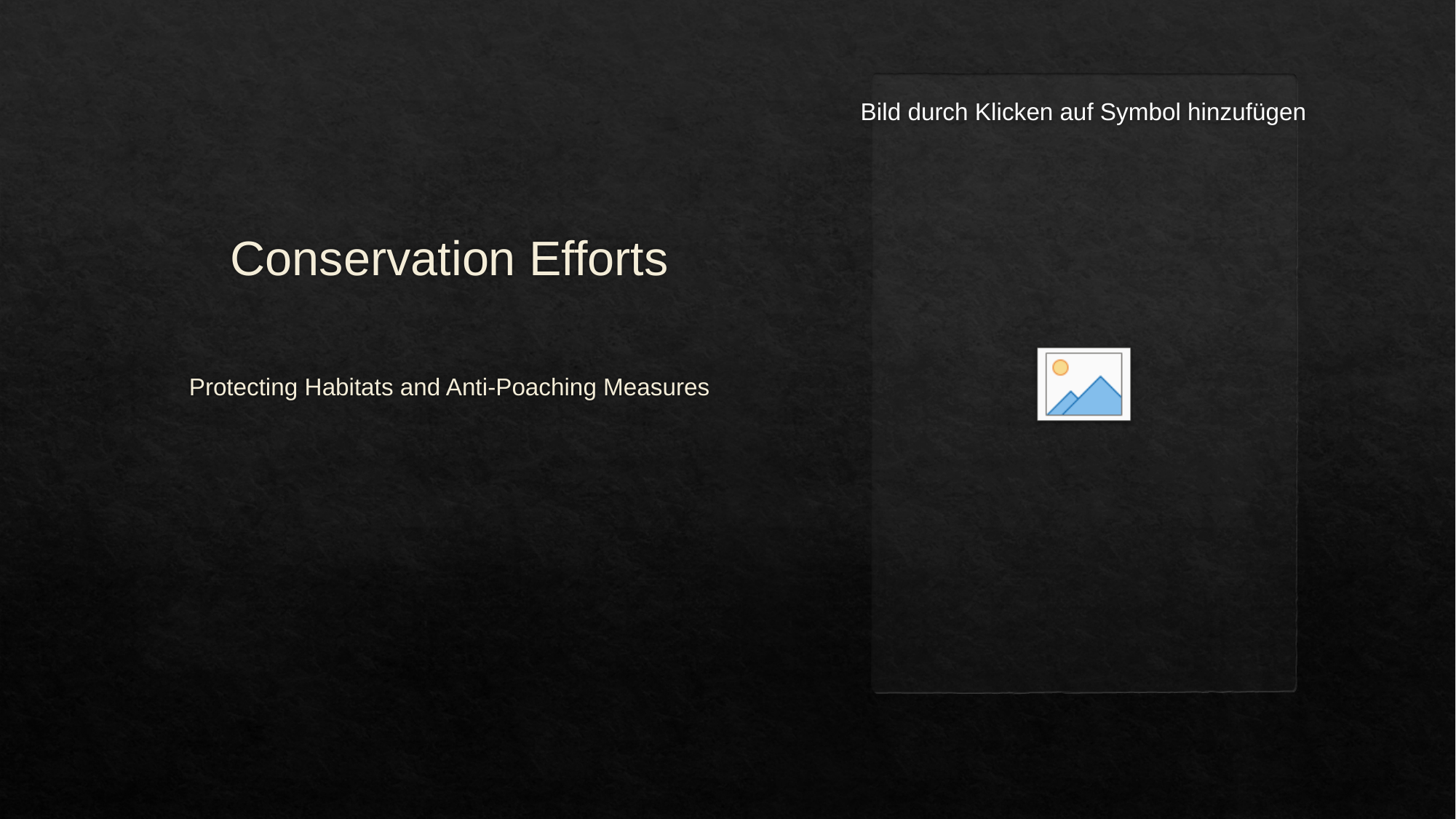

# Conservation Efforts

Protecting Habitats and Anti-Poaching Measures